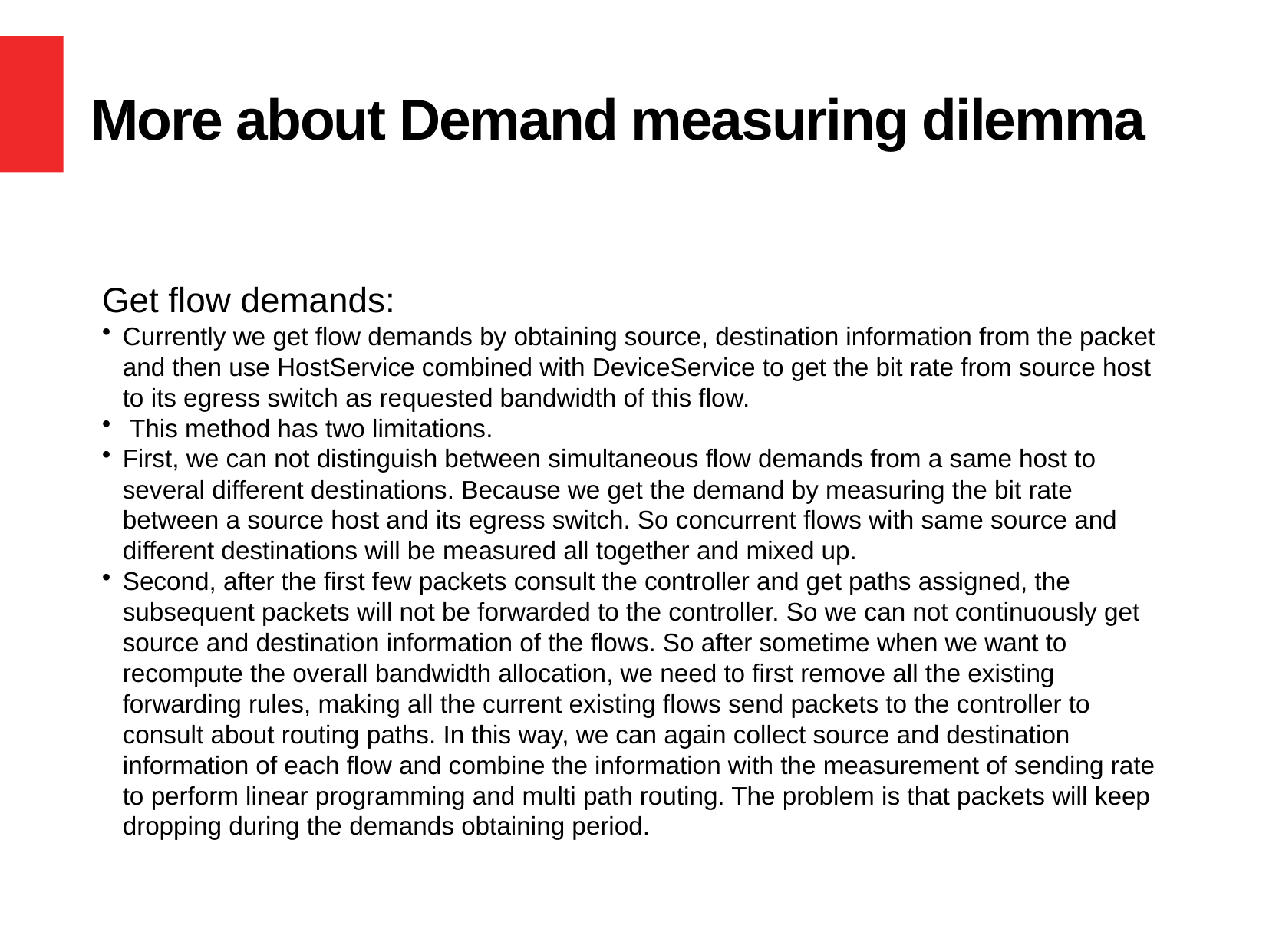

# More about Demand measuring dilemma
Get flow demands:
Currently we get flow demands by obtaining source, destination information from the packet and then use HostService combined with DeviceService to get the bit rate from source host to its egress switch as requested bandwidth of this flow.
 This method has two limitations.
First, we can not distinguish between simultaneous flow demands from a same host to several different destinations. Because we get the demand by measuring the bit rate between a source host and its egress switch. So concurrent flows with same source and different destinations will be measured all together and mixed up.
Second, after the first few packets consult the controller and get paths assigned, the subsequent packets will not be forwarded to the controller. So we can not continuously get source and destination information of the flows. So after sometime when we want to recompute the overall bandwidth allocation, we need to first remove all the existing forwarding rules, making all the current existing flows send packets to the controller to consult about routing paths. In this way, we can again collect source and destination information of each flow and combine the information with the measurement of sending rate to perform linear programming and multi path routing. The problem is that packets will keep dropping during the demands obtaining period.